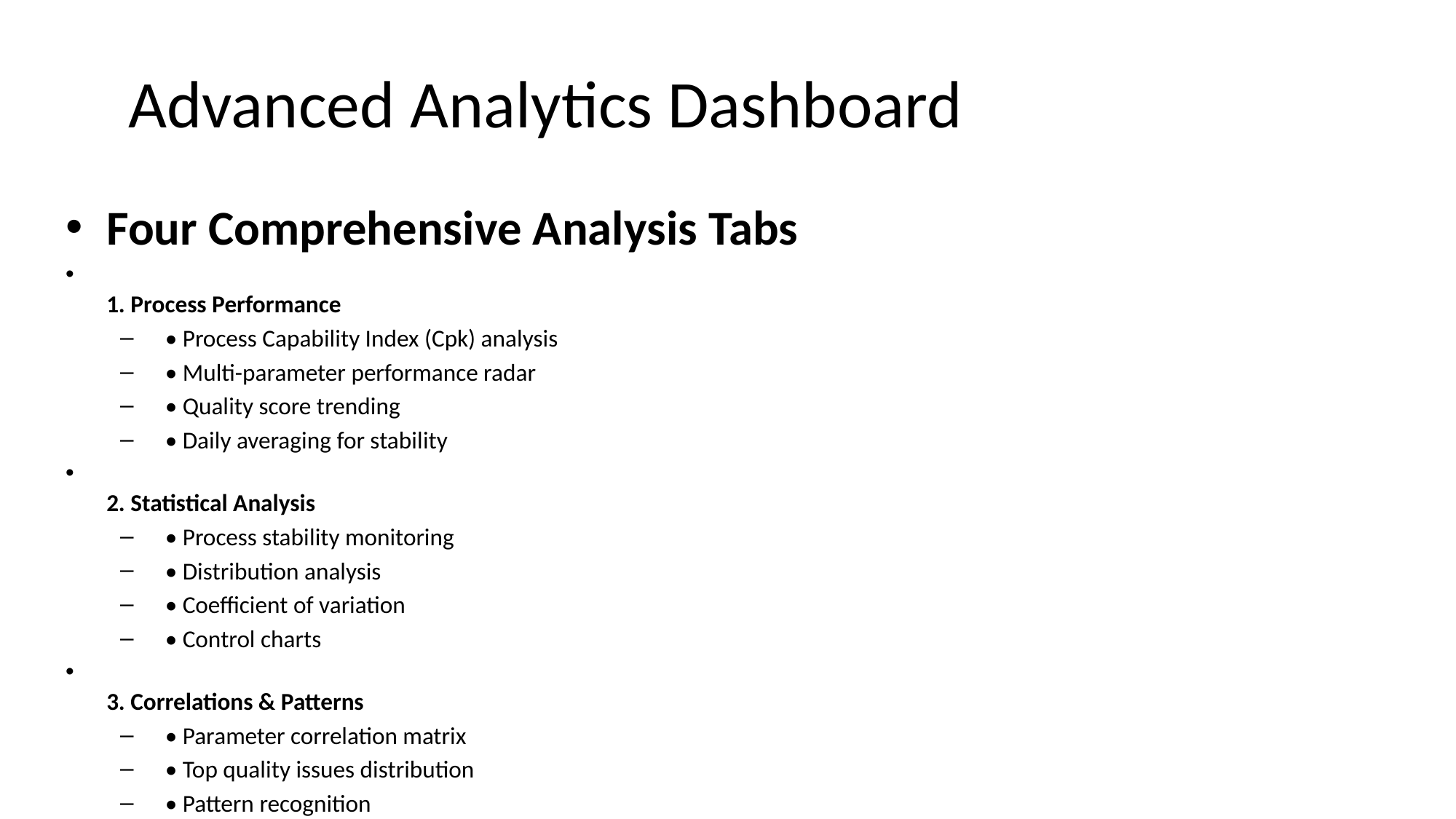

# Advanced Analytics Dashboard
Four Comprehensive Analysis Tabs
1. Process Performance
  • Process Capability Index (Cpk) analysis
  • Multi-parameter performance radar
  • Quality score trending
  • Daily averaging for stability
2. Statistical Analysis
  • Process stability monitoring
  • Distribution analysis
  • Coefficient of variation
  • Control charts
3. Correlations & Patterns
  • Parameter correlation matrix
  • Top quality issues distribution
  • Pattern recognition
4. Shift Performance
  • Comparative shift analysis
  • Performance benchmarking
  • Production volume tracking